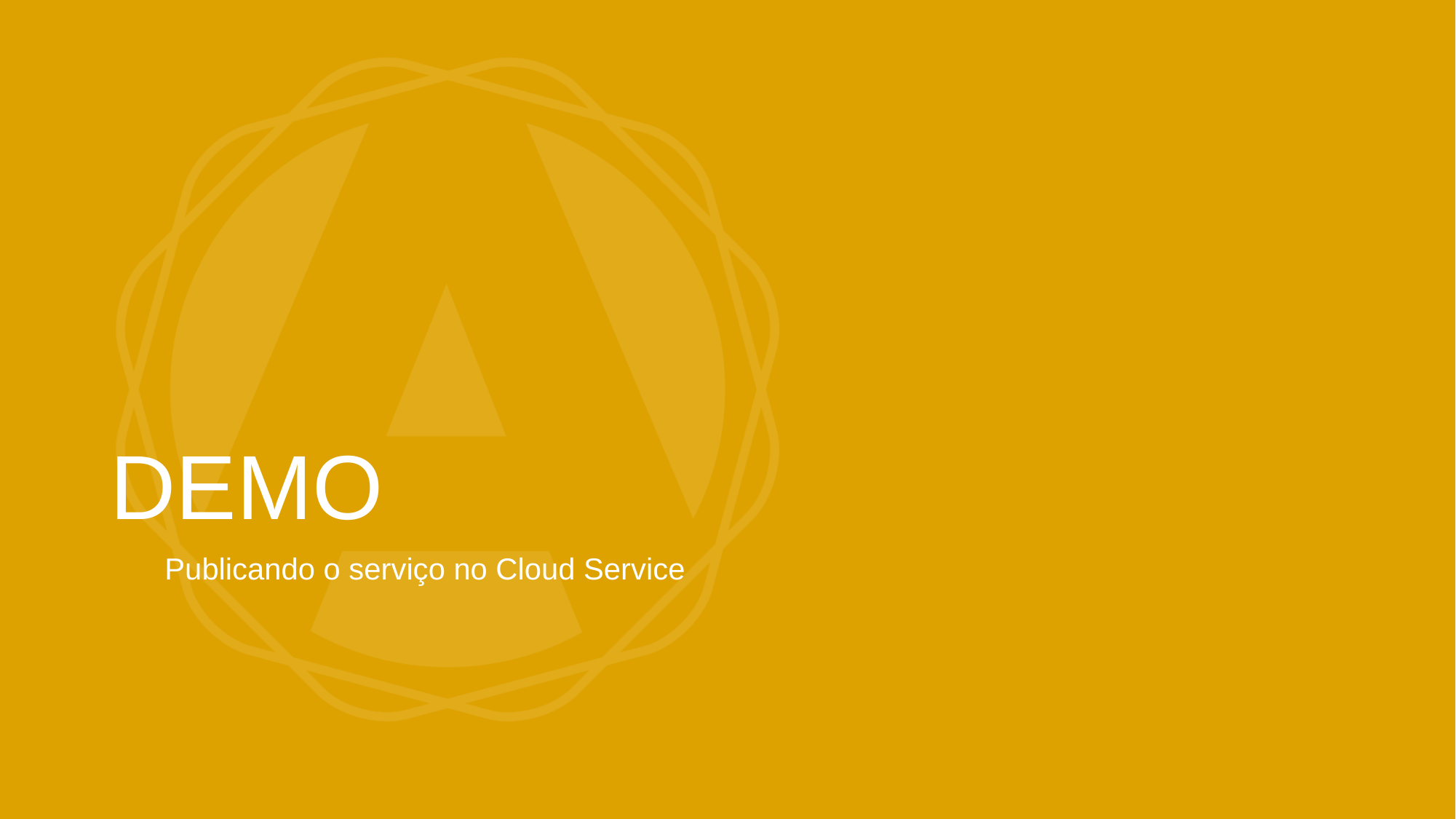

# DEMO
Publicando o serviço no Cloud Service